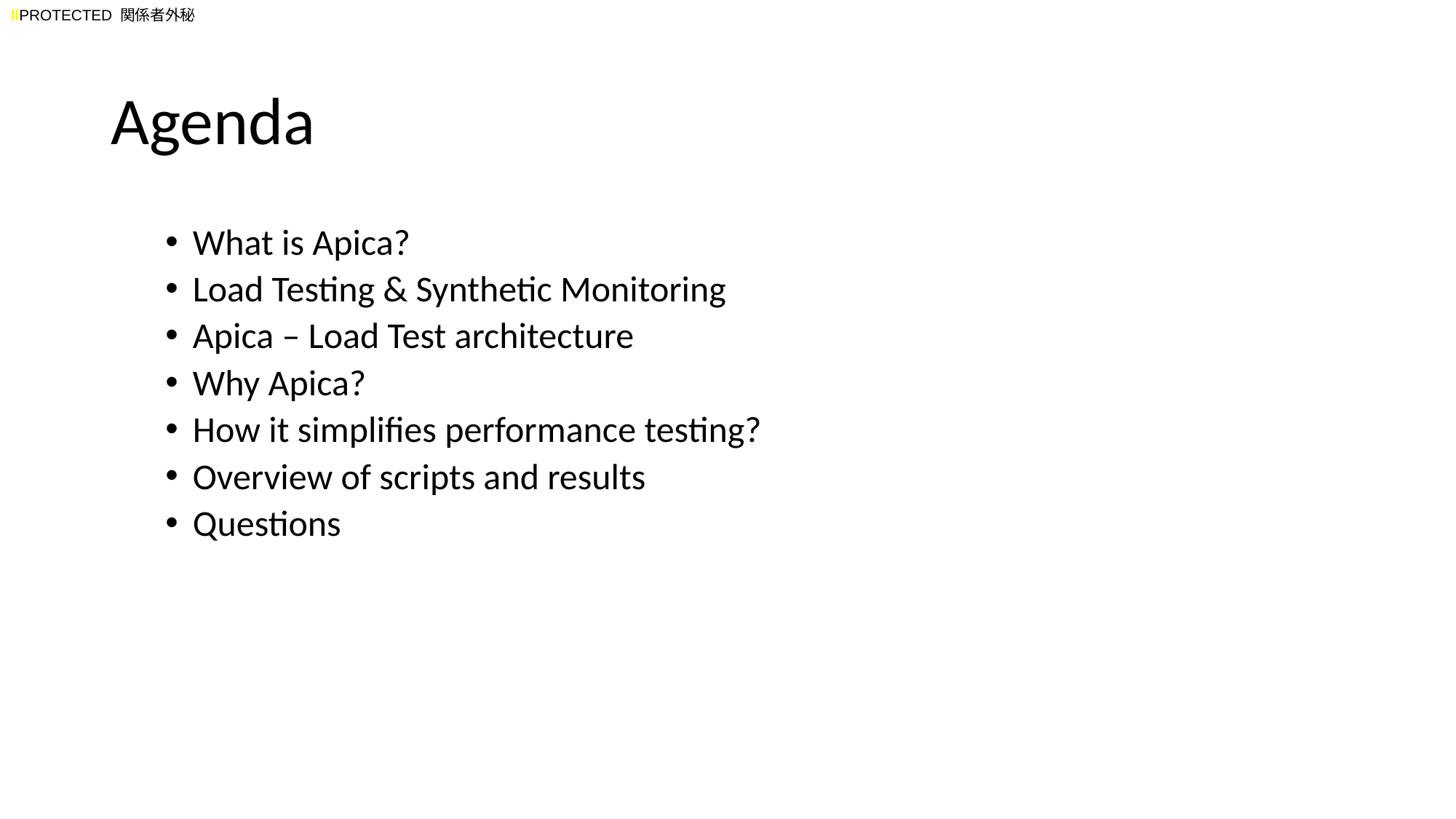

# Agenda
What is Apica?
Load Testing & Synthetic Monitoring
Apica – Load Test architecture
Why Apica?
How it simplifies performance testing?
Overview of scripts and results
Questions